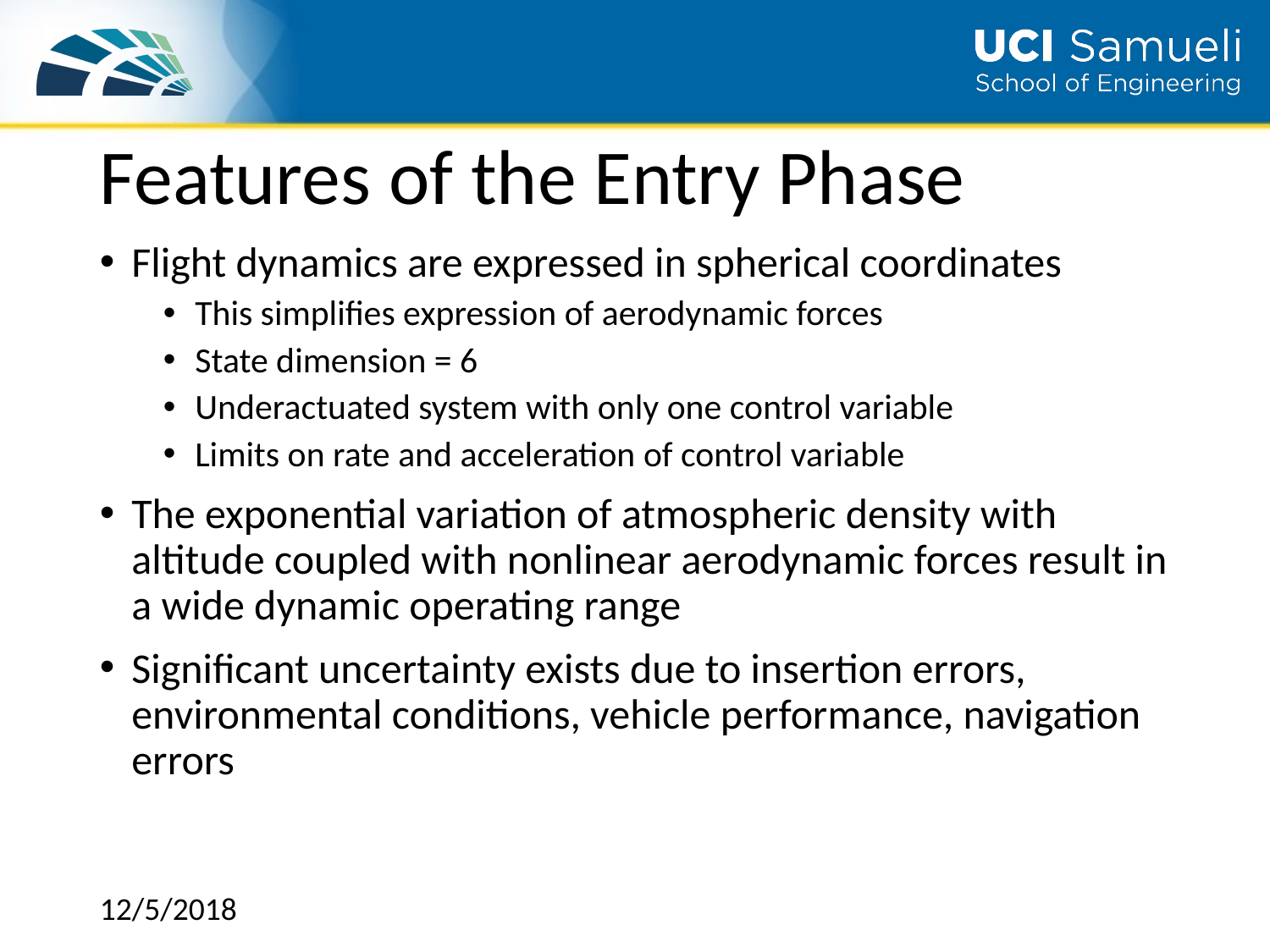

# Features of the Entry Phase
Flight dynamics are expressed in spherical coordinates
This simplifies expression of aerodynamic forces
State dimension = 6
Underactuated system with only one control variable
Limits on rate and acceleration of control variable
The exponential variation of atmospheric density with altitude coupled with nonlinear aerodynamic forces result in a wide dynamic operating range
Significant uncertainty exists due to insertion errors, environmental conditions, vehicle performance, navigation errors
12/5/2018